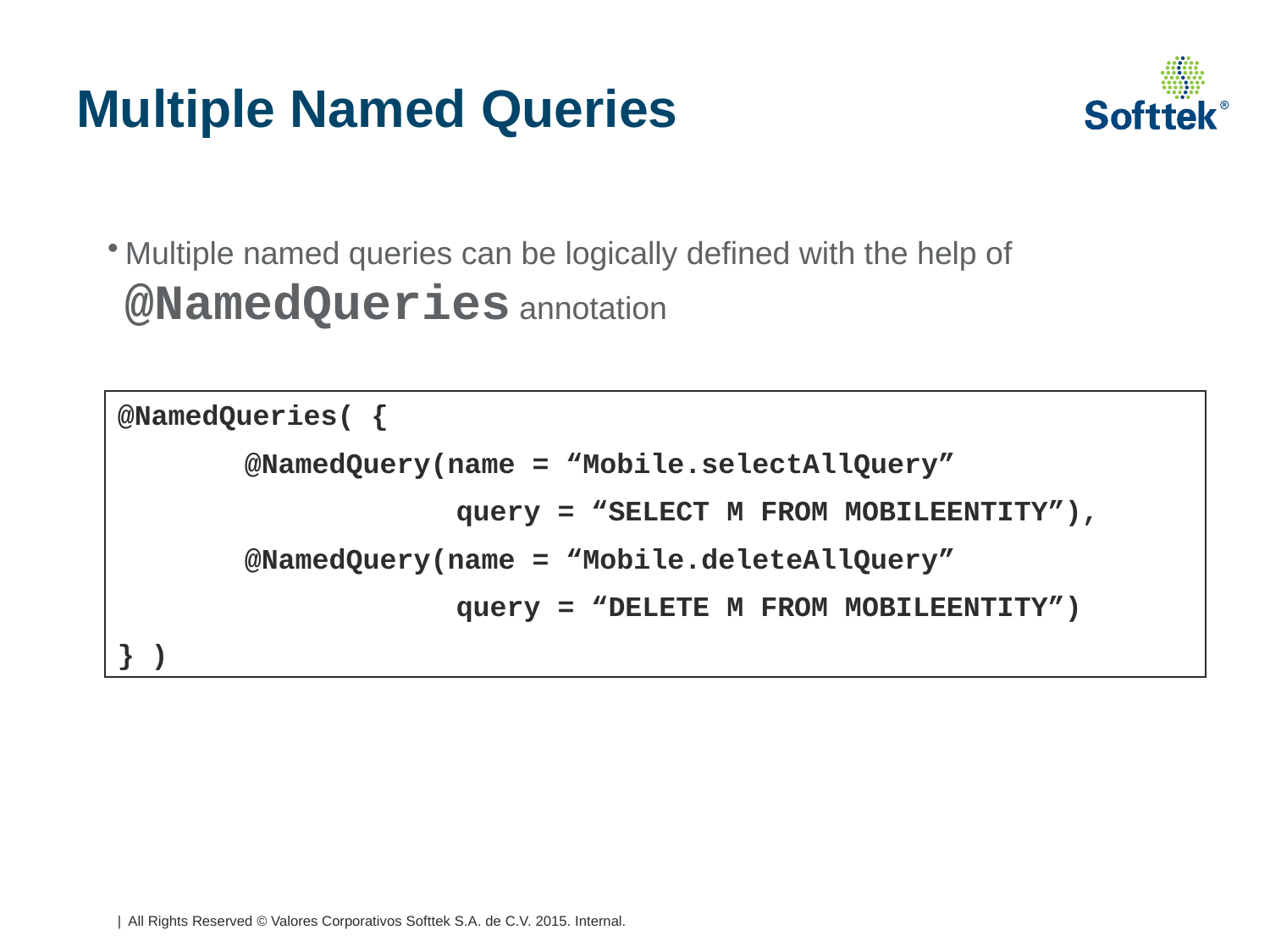

# Multiple Named Queries
Multiple named queries can be logically defined with the help of @NamedQueries annotation

@NamedQueries( {
	@NamedQuery(name = “Mobile.selectAllQuery”
		     query = “SELECT M FROM MOBILEENTITY”),
	@NamedQuery(name = “Mobile.deleteAllQuery”
		     query = “DELETE M FROM MOBILEENTITY”)
} )